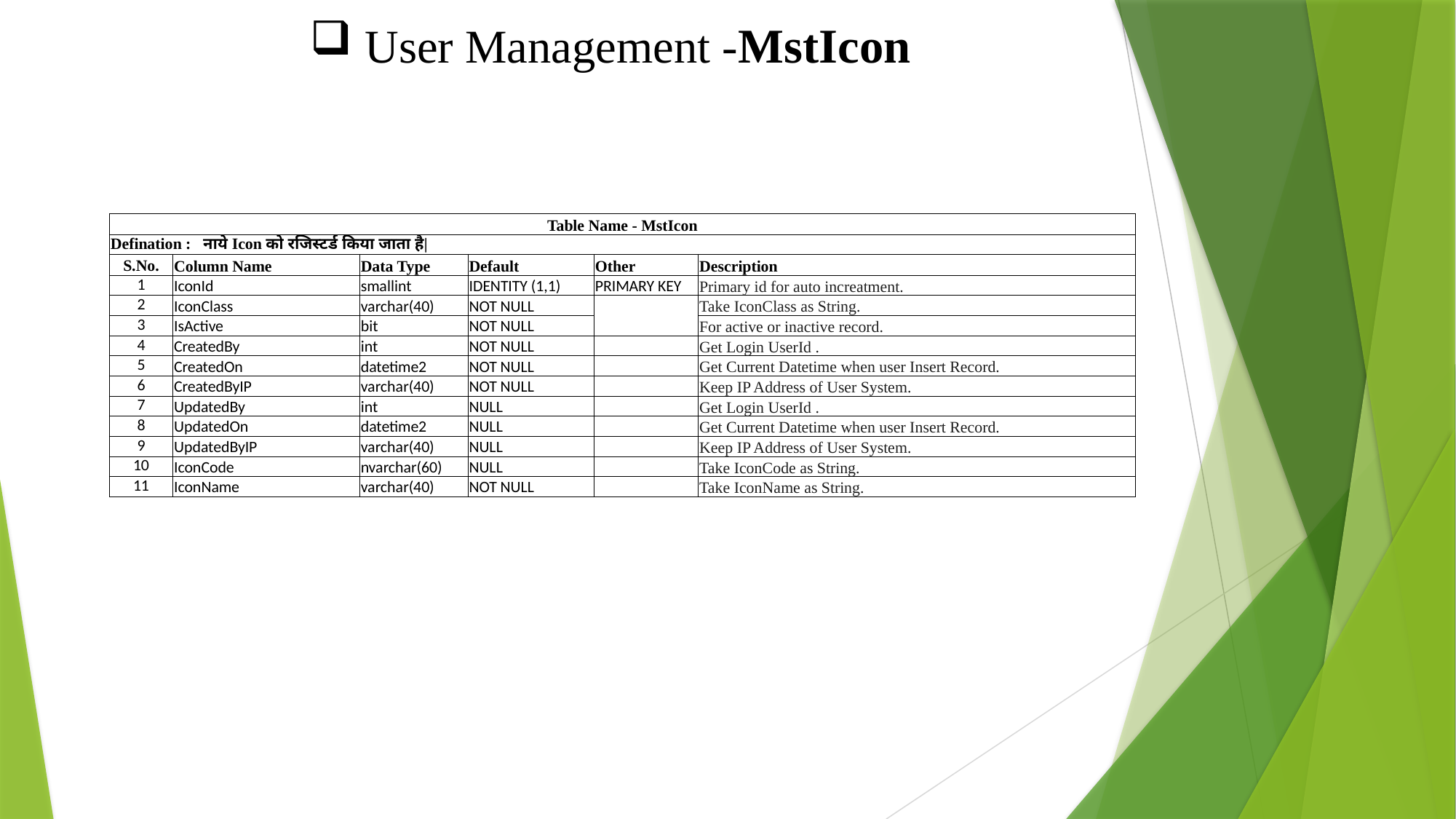

User Management -MstIcon
| Table Name - MstIcon |  |  |  |  |  |
| --- | --- | --- | --- | --- | --- |
| Defination : नाये Icon को रजिस्टर्ड किया जाता है| |  |  |  |  |  |
| S.No. | Column Name | Data Type | Default | Other | Description |
| 1 | IconId | smallint | IDENTITY (1,1) | PRIMARY KEY | Primary id for auto increatment. |
| 2 | IconClass | varchar(40) | NOT NULL |  | Take IconClass as String. |
| 3 | IsActive | bit | NOT NULL |  | For active or inactive record. |
| 4 | CreatedBy | int | NOT NULL |  | Get Login UserId . |
| 5 | CreatedOn | datetime2 | NOT NULL |  | Get Current Datetime when user Insert Record. |
| 6 | CreatedByIP | varchar(40) | NOT NULL |  | Keep IP Address of User System. |
| 7 | UpdatedBy | int | NULL |  | Get Login UserId . |
| 8 | UpdatedOn | datetime2 | NULL |  | Get Current Datetime when user Insert Record. |
| 9 | UpdatedByIP | varchar(40) | NULL |  | Keep IP Address of User System. |
| 10 | IconCode | nvarchar(60) | NULL |  | Take IconCode as String. |
| 11 | IconName | varchar(40) | NOT NULL |  | Take IconName as String. |